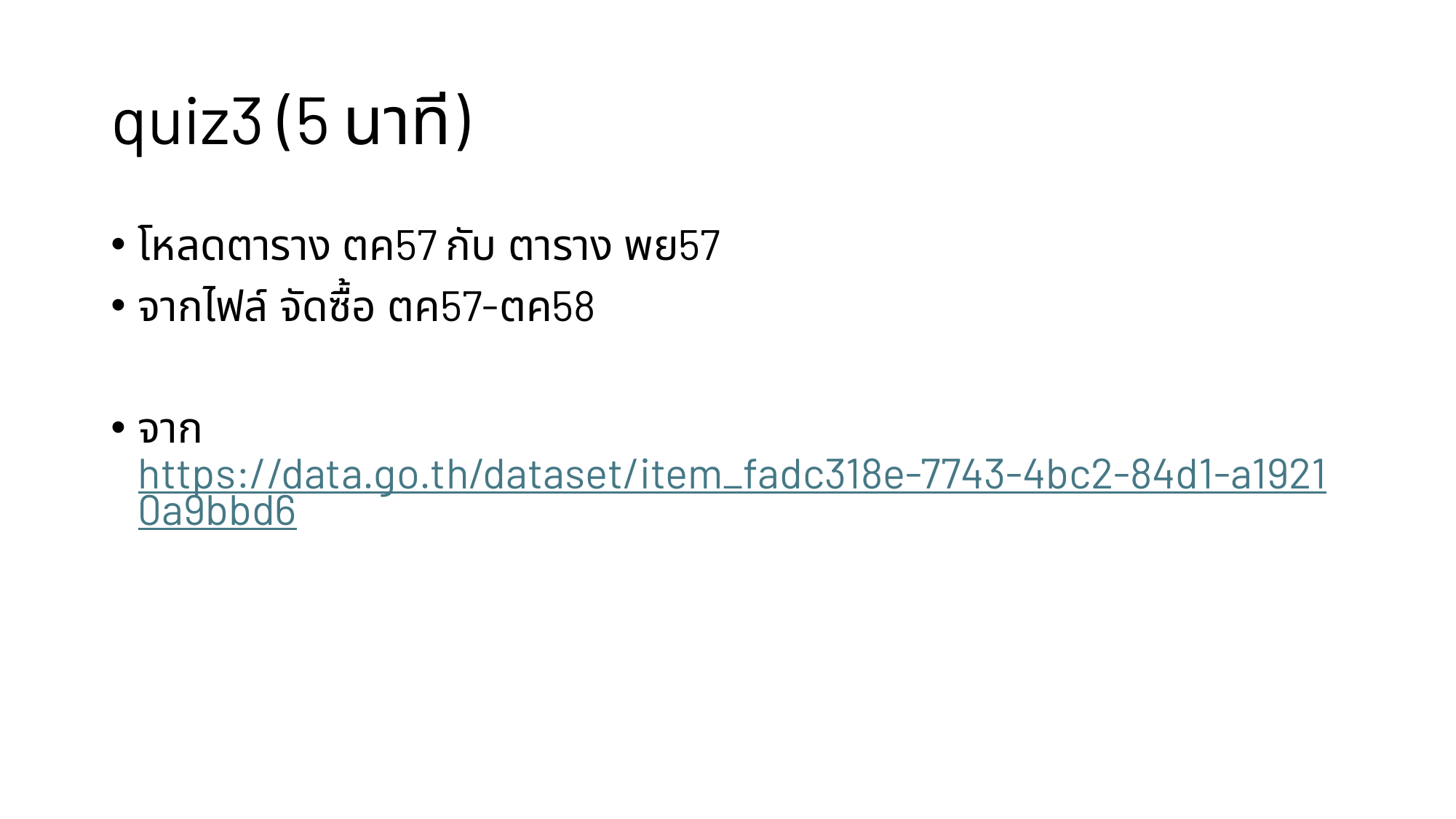

# quiz3 (5 นาที)
โหลดตาราง ตค57 กับ ตาราง พย57
จากไฟล์ จัดซื้อ ตค57-ตค58

จาก https://data.go.th/dataset/item_fadc318e-7743-4bc2-84d1-a19210a9bbd6